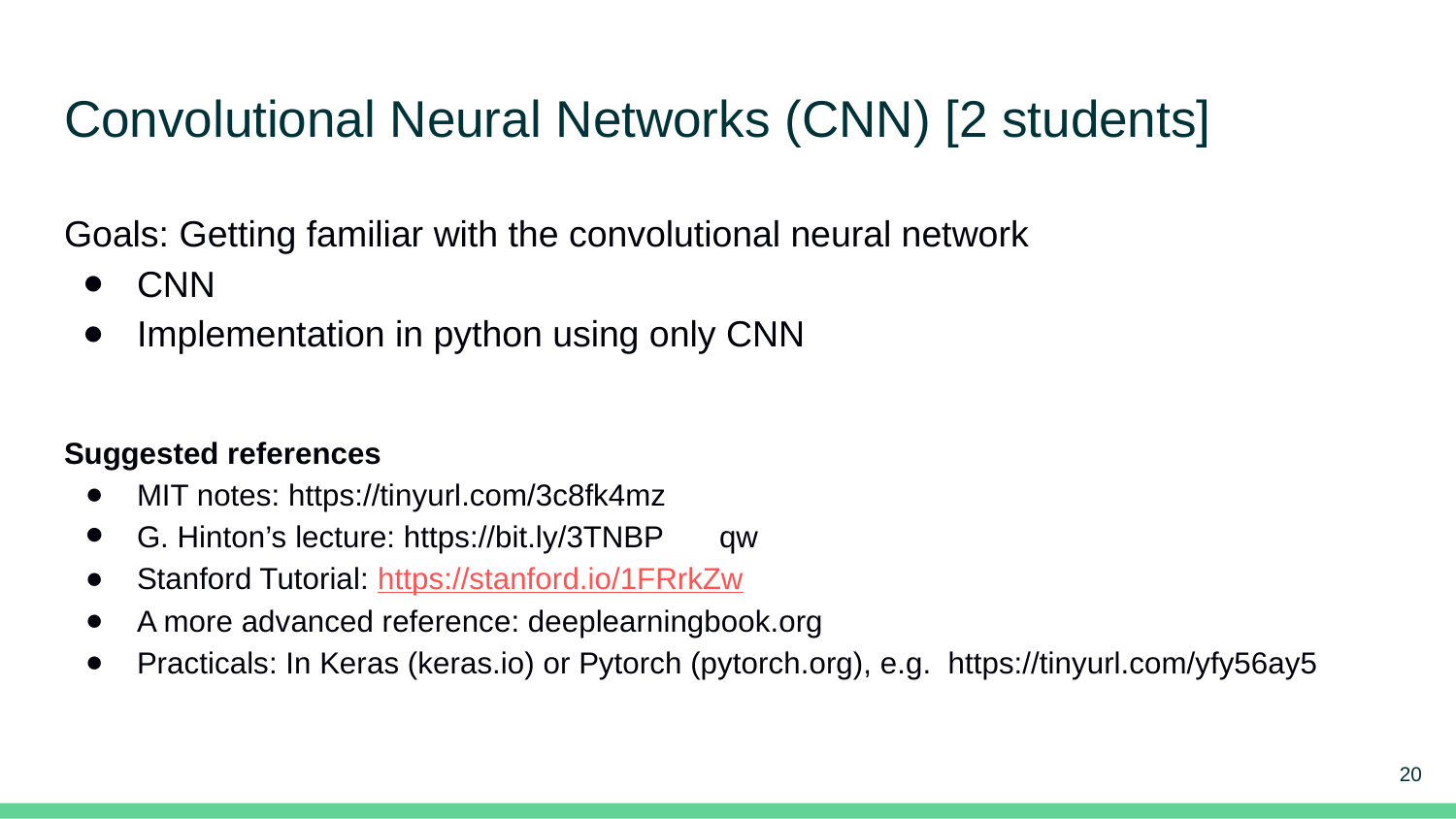

# Convolutional Neural Networks (CNN) [2 students]
Goals: Getting familiar with the convolutional neural network
CNN
Implementation in python using only CNN

Suggested references
MIT notes: https://tinyurl.com/3c8fk4mz
G. Hinton’s lecture: https://bit.ly/3TNBP	qw
Stanford Tutorial: https://stanford.io/1FRrkZw
A more advanced reference: deeplearningbook.org
Practicals: In Keras (keras.io) or Pytorch (pytorch.org), e.g.  https://tinyurl.com/yfy56ay5
20